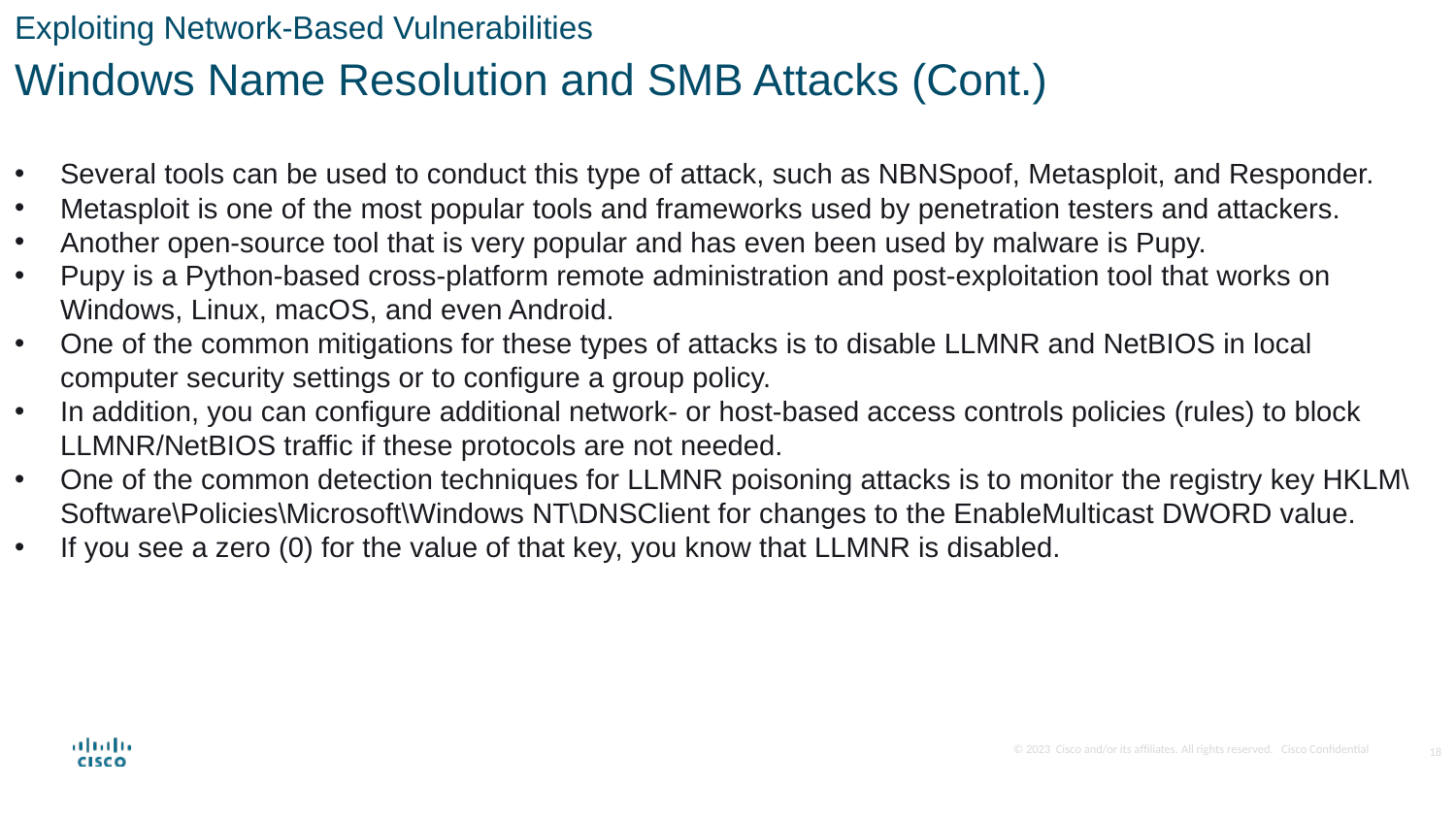

Exploiting Network-Based Vulnerabilities
Windows Name Resolution and SMB Attacks (Cont.)
Several tools can be used to conduct this type of attack, such as NBNSpoof, Metasploit, and Responder.
Metasploit is one of the most popular tools and frameworks used by penetration testers and attackers.
Another open-source tool that is very popular and has even been used by malware is Pupy.
Pupy is a Python-based cross-platform remote administration and post-exploitation tool that works on Windows, Linux, macOS, and even Android.
One of the common mitigations for these types of attacks is to disable LLMNR and NetBIOS in local computer security settings or to configure a group policy.
In addition, you can configure additional network- or host-based access controls policies (rules) to block LLMNR/NetBIOS traffic if these protocols are not needed.
One of the common detection techniques for LLMNR poisoning attacks is to monitor the registry key HKLM\Software\Policies\Microsoft\Windows NT\DNSClient for changes to the EnableMulticast DWORD value.
If you see a zero (0) for the value of that key, you know that LLMNR is disabled.

18